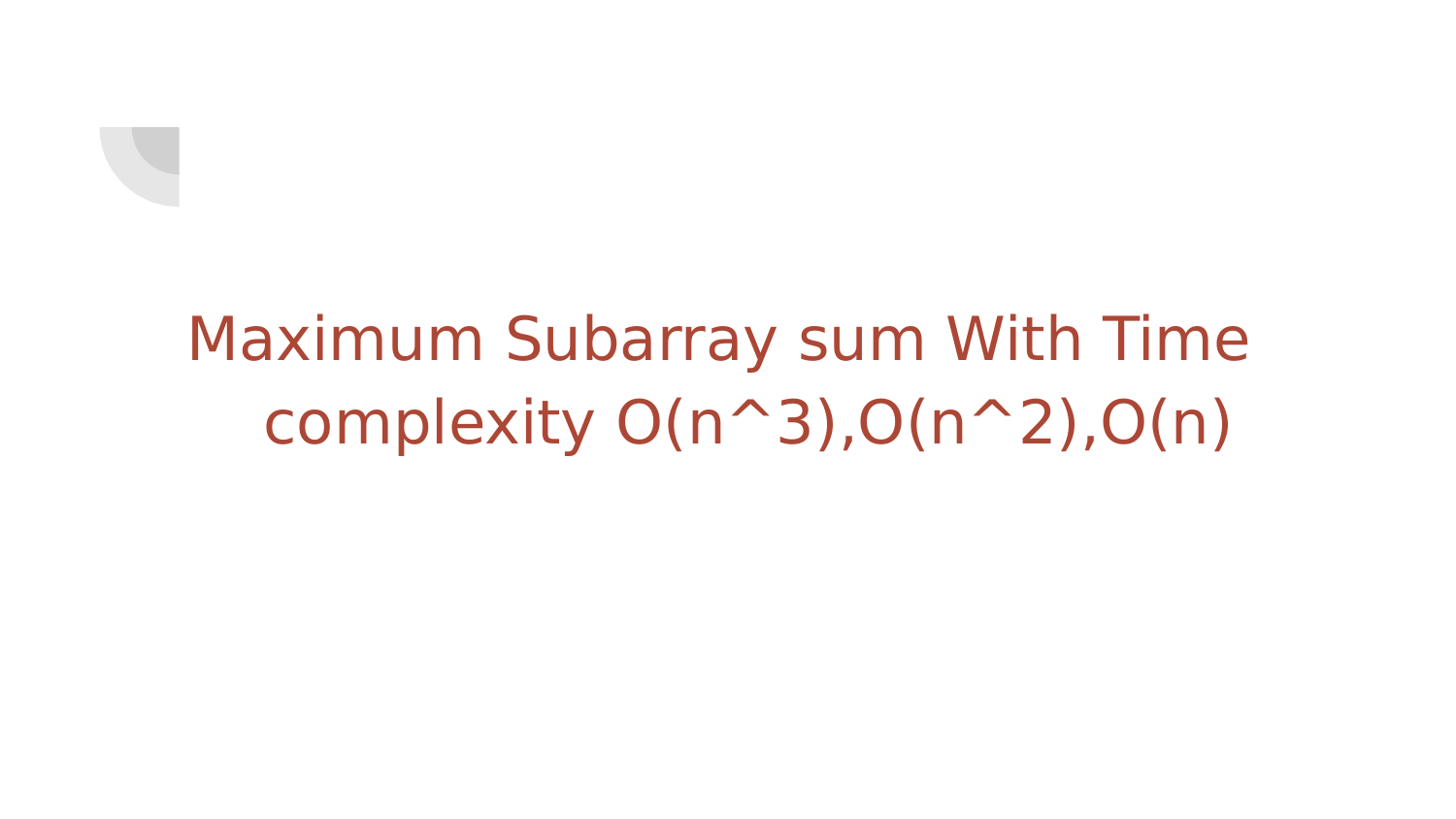

Maximum Subarray sum With Time            complexity O(n^3),O(n^2),O(n)